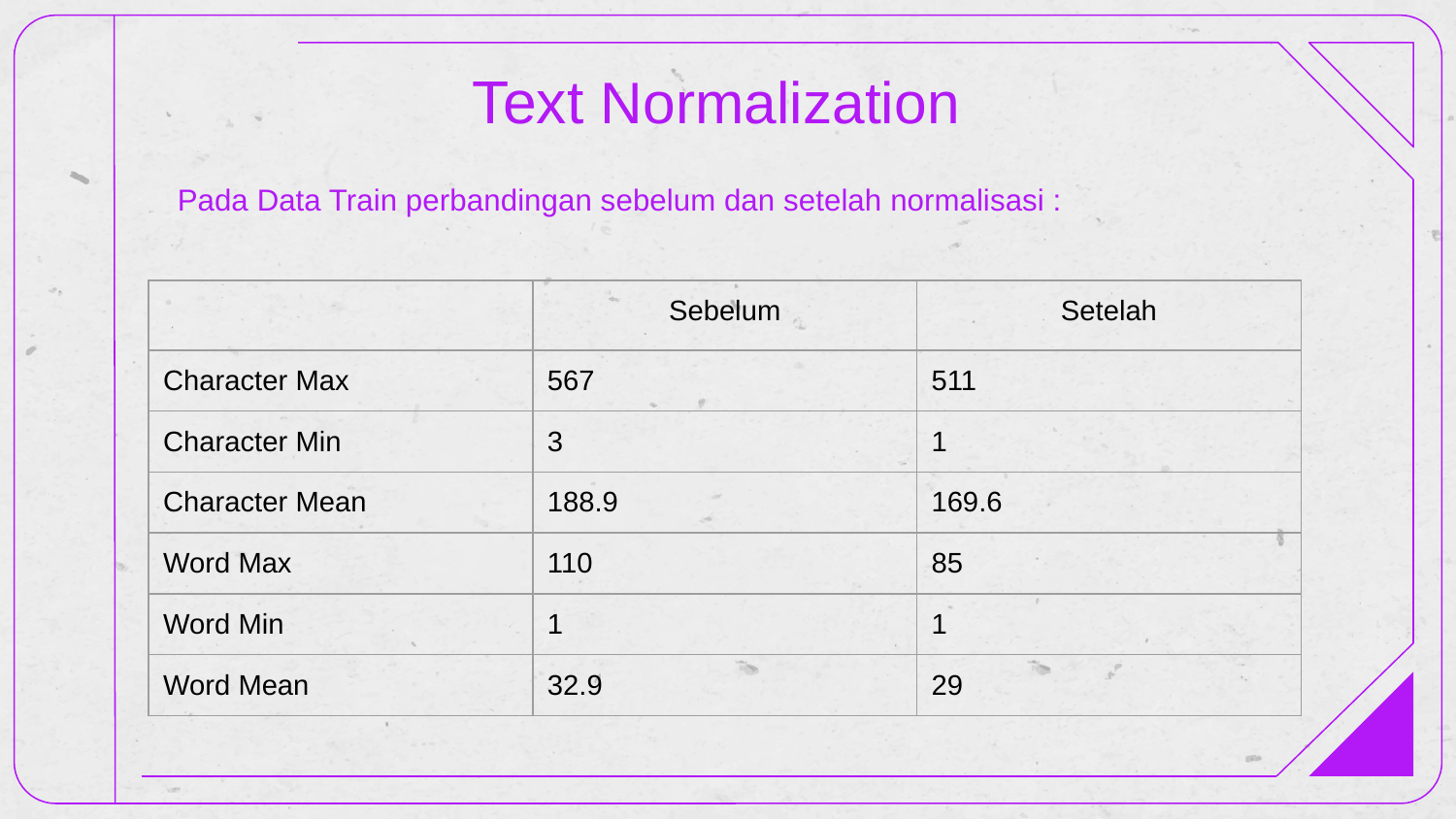

# Text Normalization
Pada Data Train perbandingan sebelum dan setelah normalisasi :

|  | Sebelum | Setelah |
| --- | --- | --- |
| Character Max | 567 | 511 |
| Character Min | 3 | 1 |
| Character Mean | 188.9 | 169.6 |
| Word Max | 110 | 85 |
| Word Min | 1 | 1 |
| Word Mean | 32.9 | 29 |